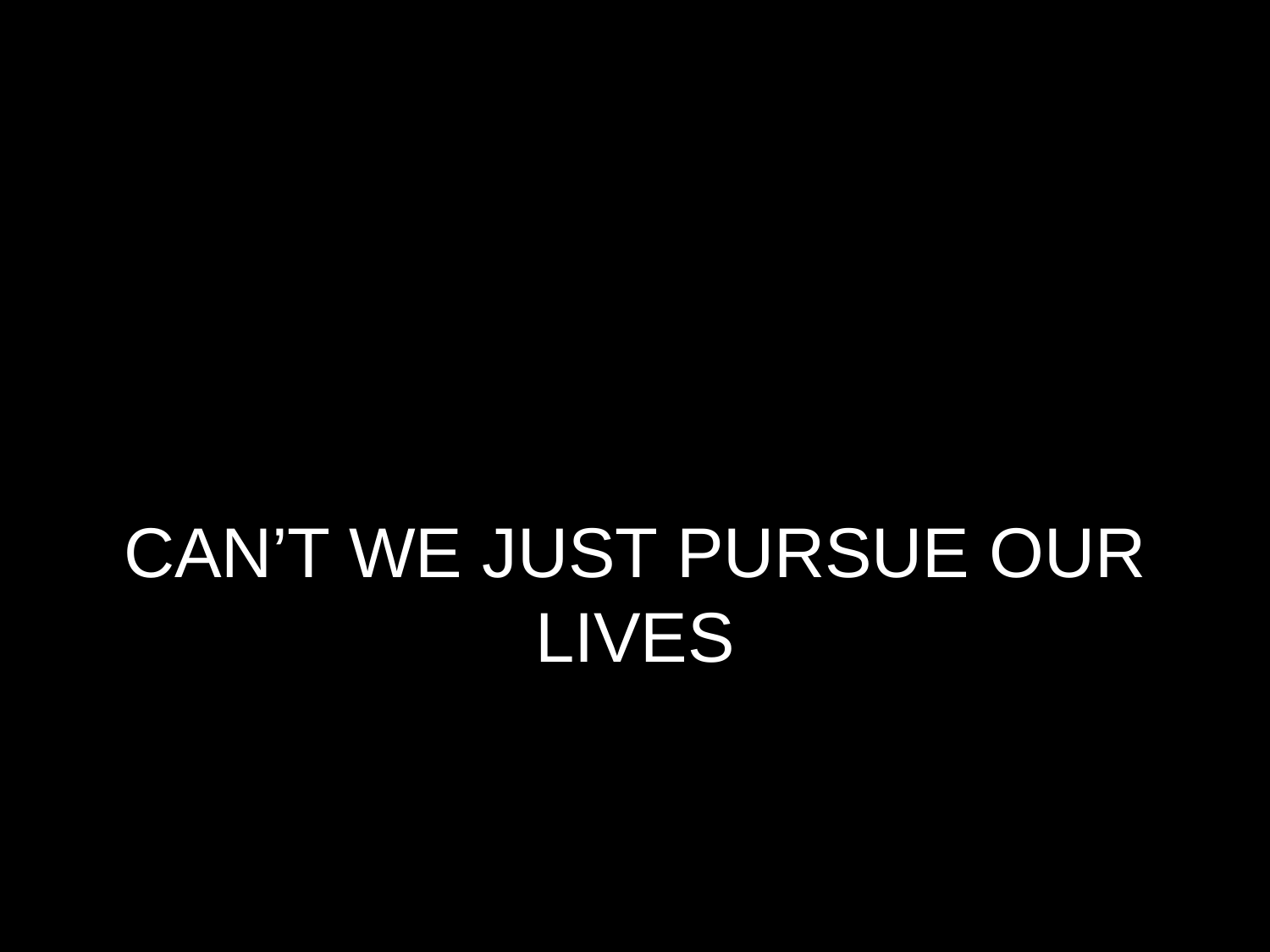

# CAN’T WE JUST PURSUE OUR LIVES